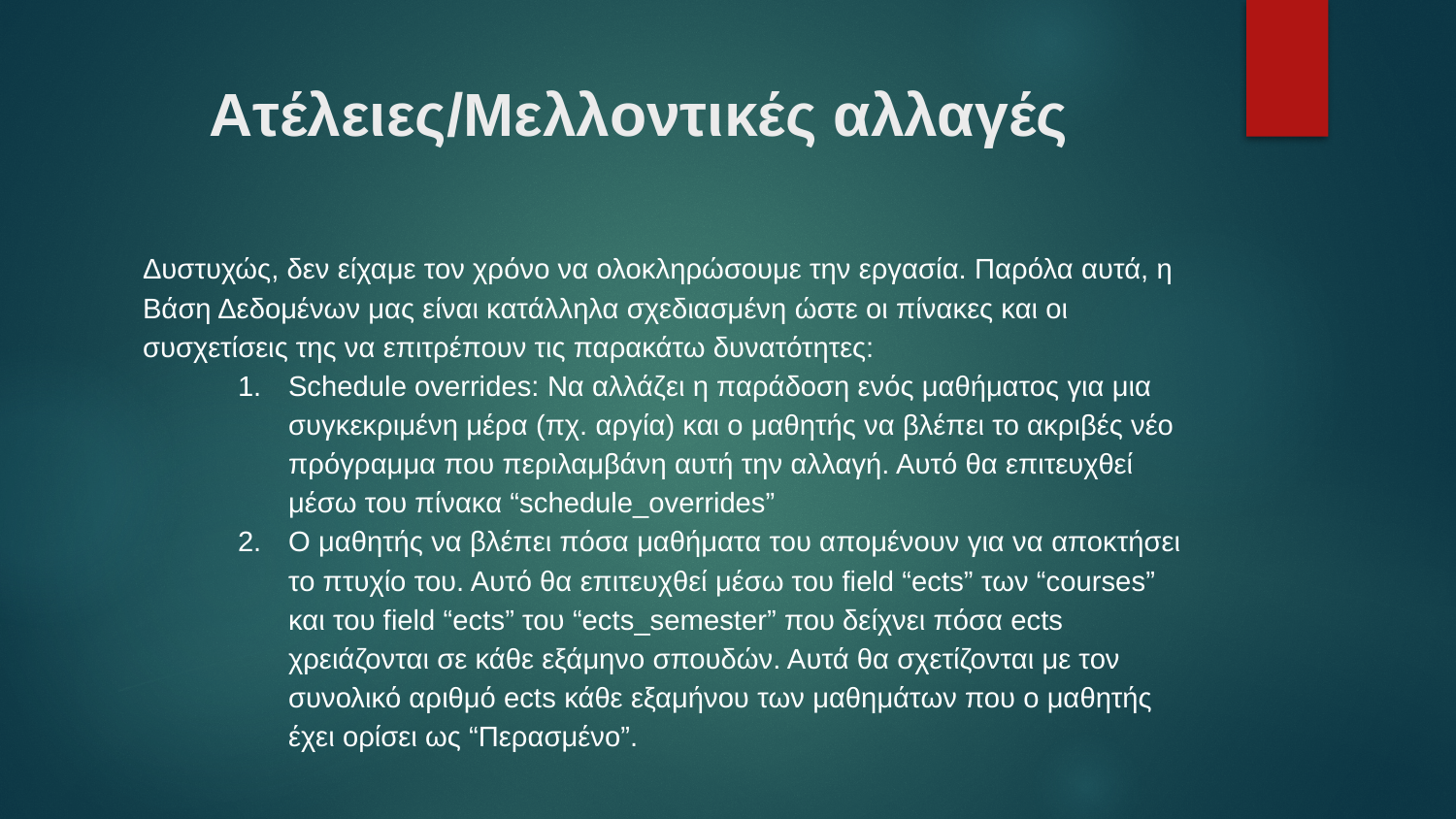

# Ατέλειες/Μελλοντικές αλλαγές

Δυστυχώς, δεν είχαμε τον χρόνο να ολοκληρώσουμε την εργασία. Παρόλα αυτά, η Βάση Δεδομένων μας είναι κατάλληλα σχεδιασμένη ώστε οι πίνακες και οι συσχετίσεις της να επιτρέπουν τις παρακάτω δυνατότητες:
Schedule overrides: Να αλλάζει η παράδοση ενός μαθήματος για μια συγκεκριμένη μέρα (πχ. αργία) και ο μαθητής να βλέπει το ακριβές νέο πρόγραμμα που περιλαμβάνη αυτή την αλλαγή. Αυτό θα επιτευχθεί μέσω του πίνακα “schedule_overrides”
Ο μαθητής να βλέπει πόσα μαθήματα του απομένουν για να αποκτήσει το πτυχίο του. Αυτό θα επιτευχθεί μέσω του field “ects” των “courses” και του field “ects” του “ects_semester” που δείχνει πόσα ects χρειάζονται σε κάθε εξάμηνο σπουδών. Αυτά θα σχετίζονται με τον συνολικό αριθμό ects κάθε εξαμήνου των μαθημάτων που ο μαθητής έχει ορίσει ως “Περασμένο”.